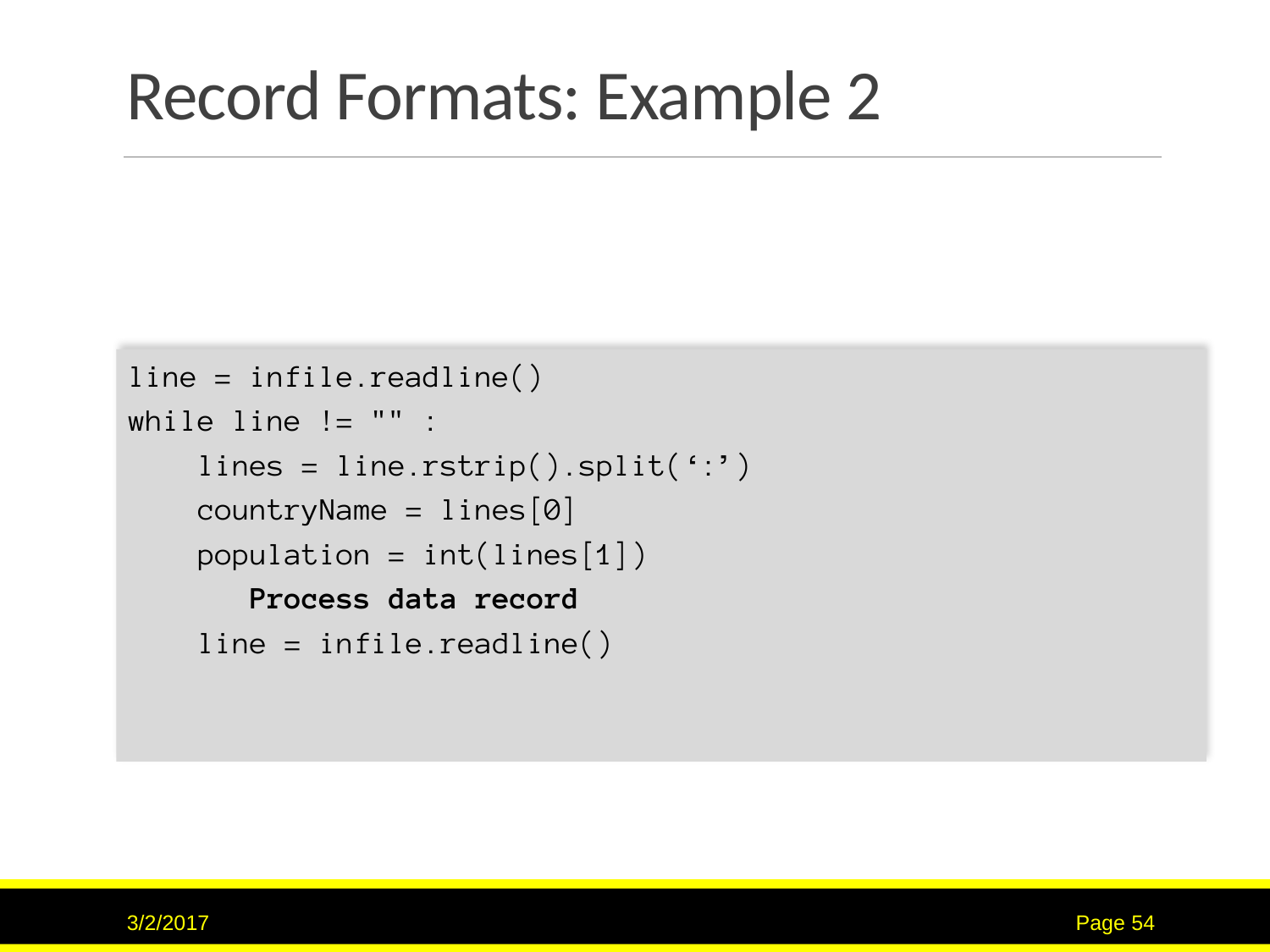

# Record Formats: Example 2

line = infile.readline()
while line != "" :
    lines = line.rstrip().split(‘:’)
    countryName = lines[0]
    population = int(lines[1])
       Process data record
    line = infile.readline()
3/2/2017
Page 54